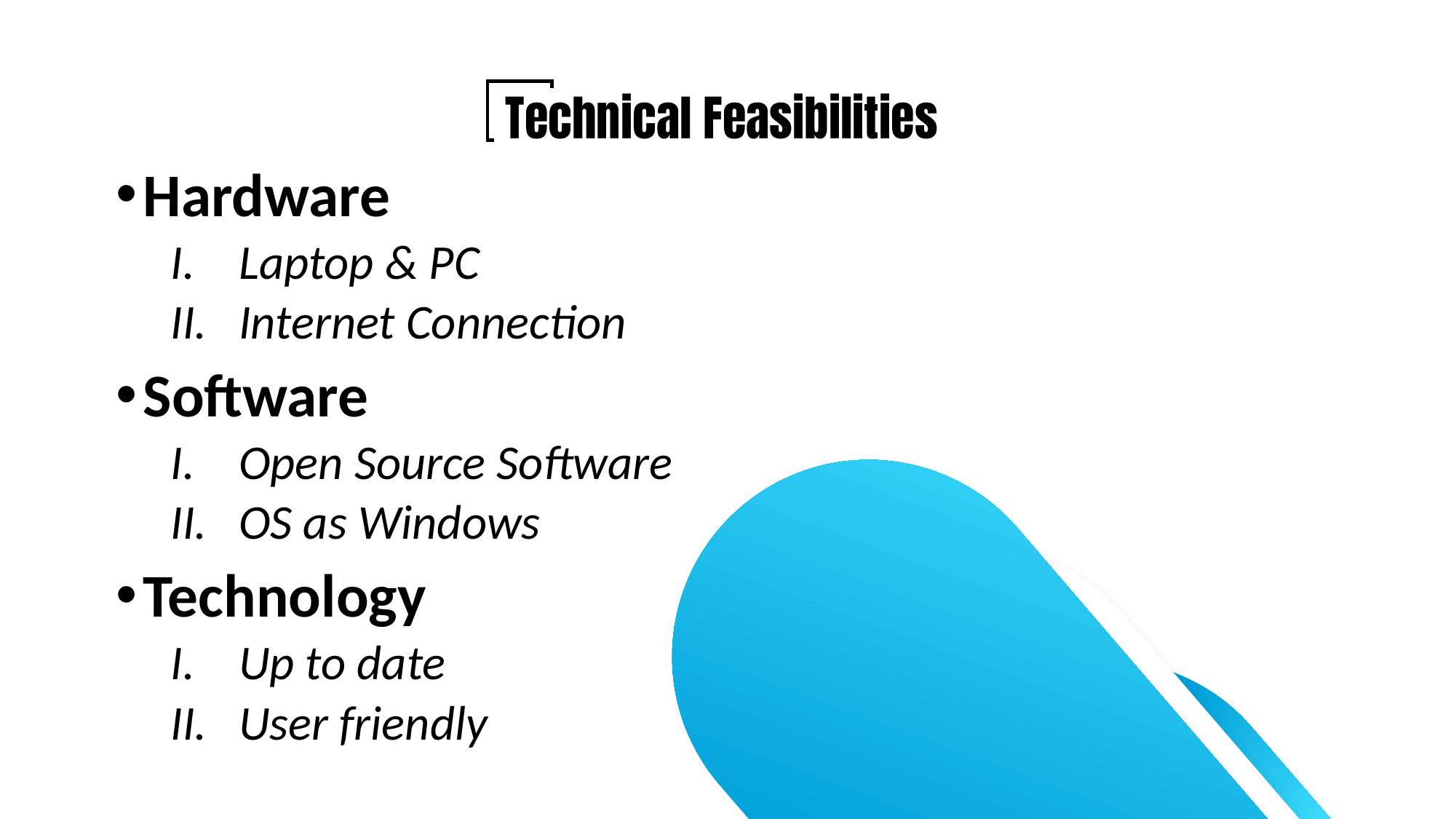

# Technical Feasibilities

Hardware
Laptop & PC
Internet Connection
Software
Open Source Software
OS as Windows
Technology
Up to date
User friendly